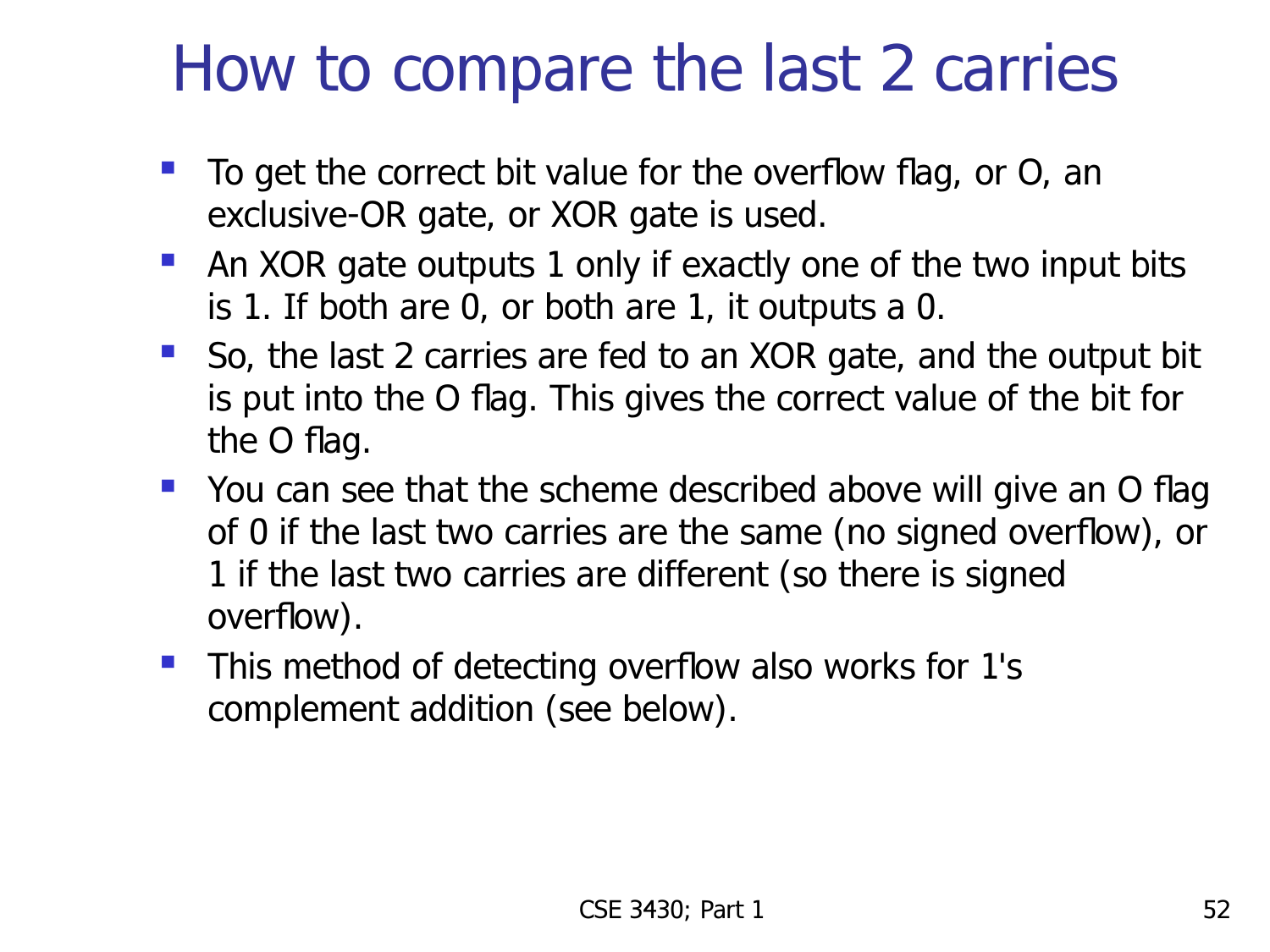

# How to compare the last 2 carries
To get the correct bit value for the overflow flag, or O, an exclusive-OR gate, or XOR gate is used.
An XOR gate outputs 1 only if exactly one of the two input bits is 1. If both are 0, or both are 1, it outputs a 0.
So, the last 2 carries are fed to an XOR gate, and the output bit is put into the O flag. This gives the correct value of the bit for the O flag.
You can see that the scheme described above will give an O flag of 0 if the last two carries are the same (no signed overflow), or 1 if the last two carries are different (so there is signed overflow).
This method of detecting overflow also works for 1's complement addition (see below).
CSE 3430; Part 1
52